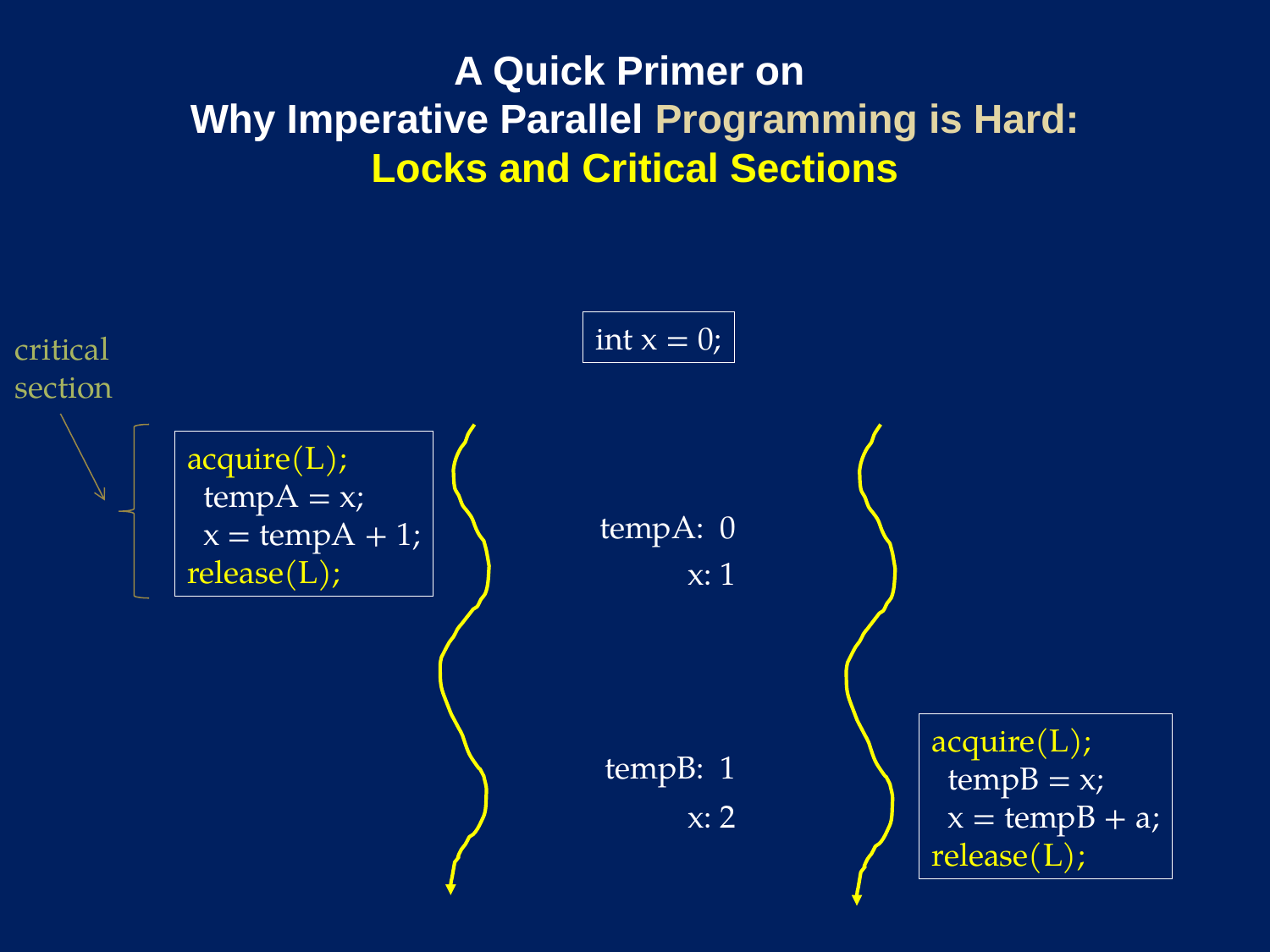

# A Quick Primer on Why Imperative Parallel Programming is Hard: Locks and Critical Sections
int x = 0;
critical
section

acquire(L);
  tempA = x;
  x = tempA + 1;
release(L);
tempA:  0
x: 1
acquire(L);
  tempB = x;
  x = tempB + a;
release(L);
tempB:  1
x: 2